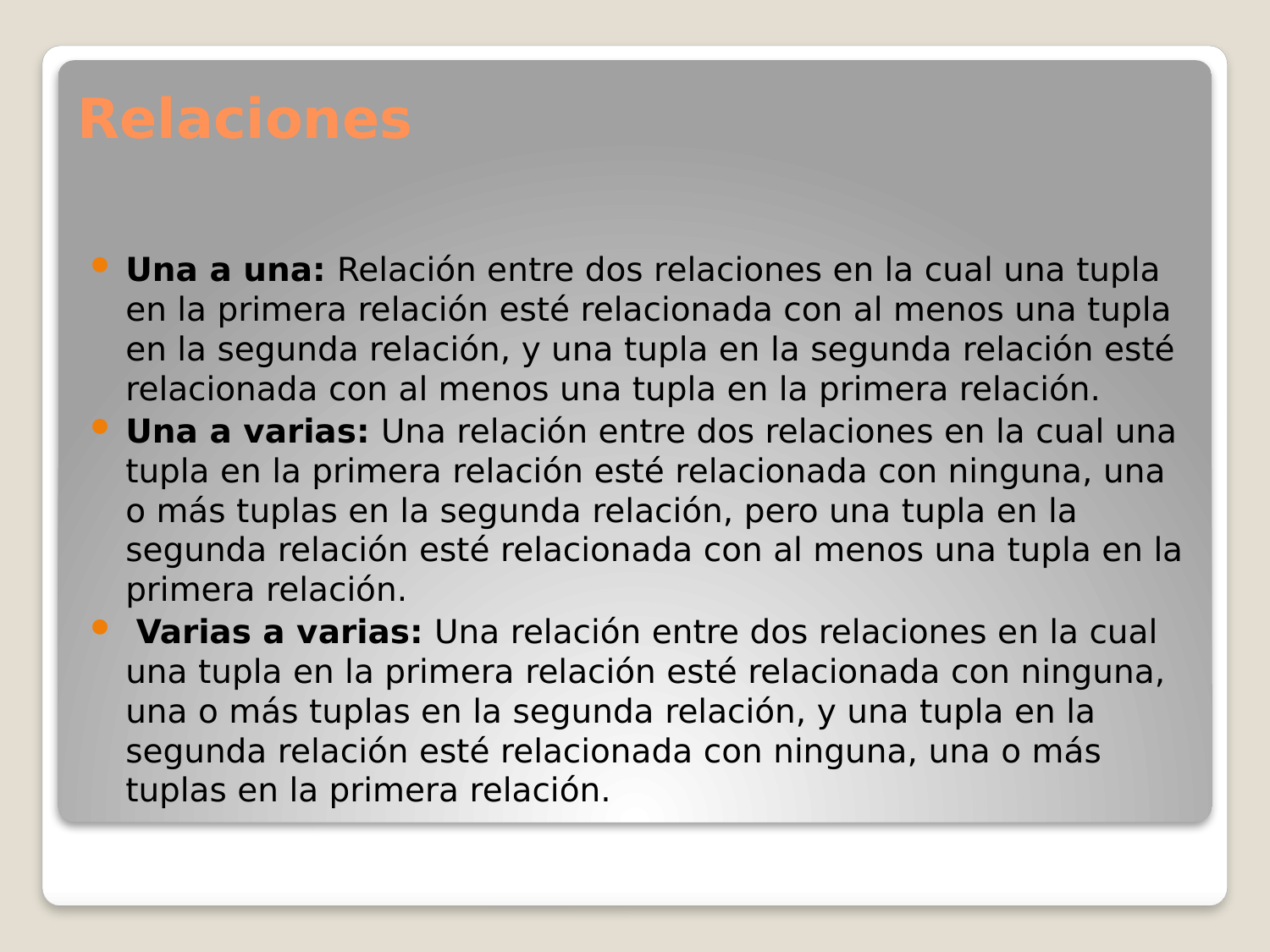

# Relaciones
Una a una: Relación entre dos relaciones en la cual una tupla en la primera relación esté relacionada con al menos una tupla en la segunda relación, y una tupla en la segunda relación esté relacionada con al menos una tupla en la primera relación.
Una a varias: Una relación entre dos relaciones en la cual una tupla en la primera relación esté relacionada con ninguna, una o más tuplas en la segunda relación, pero una tupla en la segunda relación esté relacionada con al menos una tupla en la primera relación.
 Varias a varias: Una relación entre dos relaciones en la cual una tupla en la primera relación esté relacionada con ninguna, una o más tuplas en la segunda relación, y una tupla en la segunda relación esté relacionada con ninguna, una o más tuplas en la primera relación.